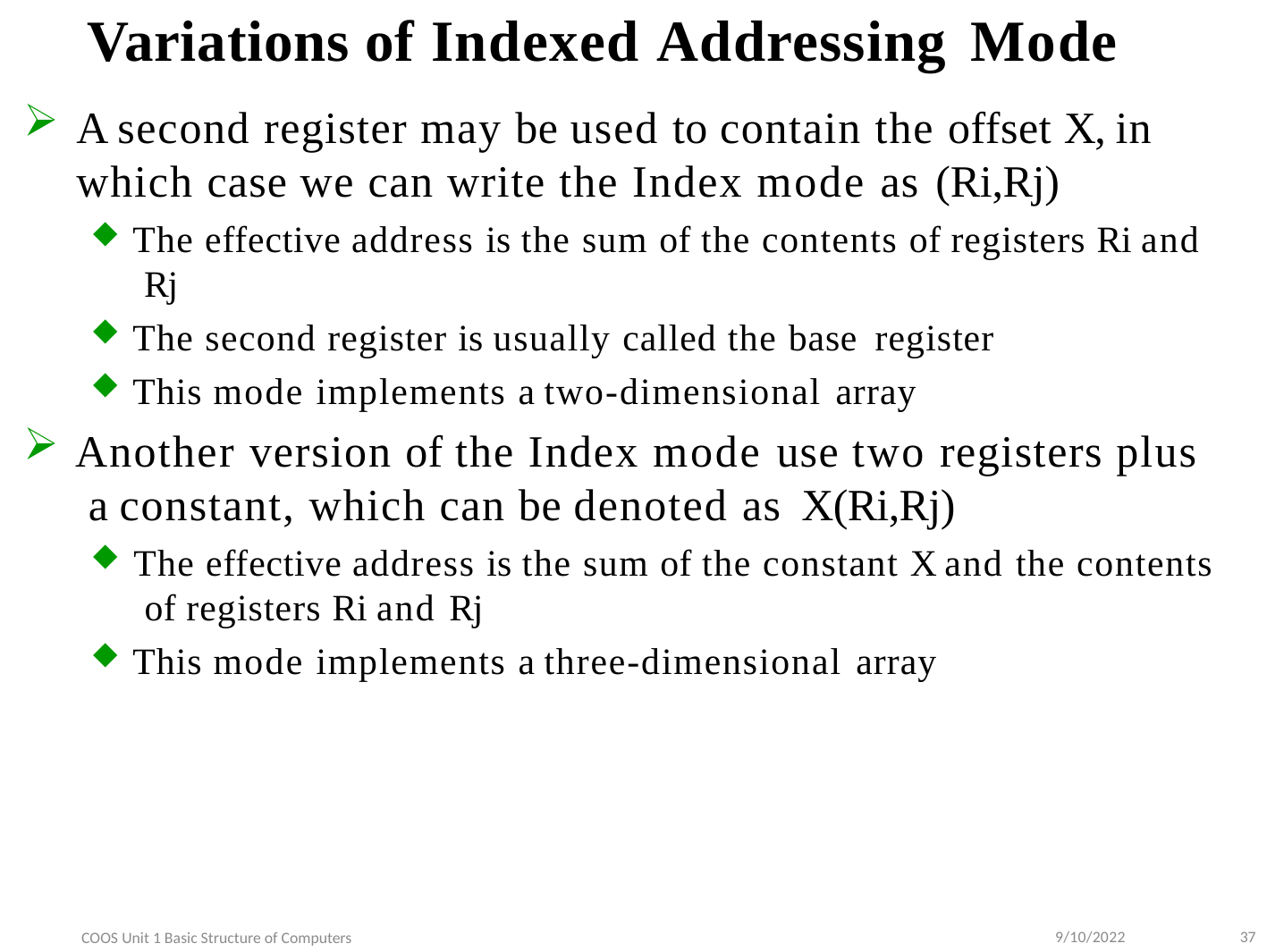

# Variations of Indexed Addressing Mode
A second register may be used to contain the offset X, in  which case we can write the Index mode as (Ri,Rj)
The effective address is the sum of the contents of registers Ri and  Rj
The second register is usually called the base register
This mode implements a two-dimensional array
Another version of the Index mode use two registers plus  a constant, which can be denoted as X(Ri,Rj)
The effective address is the sum of the constant X and the contents  of registers Ri and Rj
This mode implements a three-dimensional array
9/10/2022
37
COOS Unit 1 Basic Structure of Computers